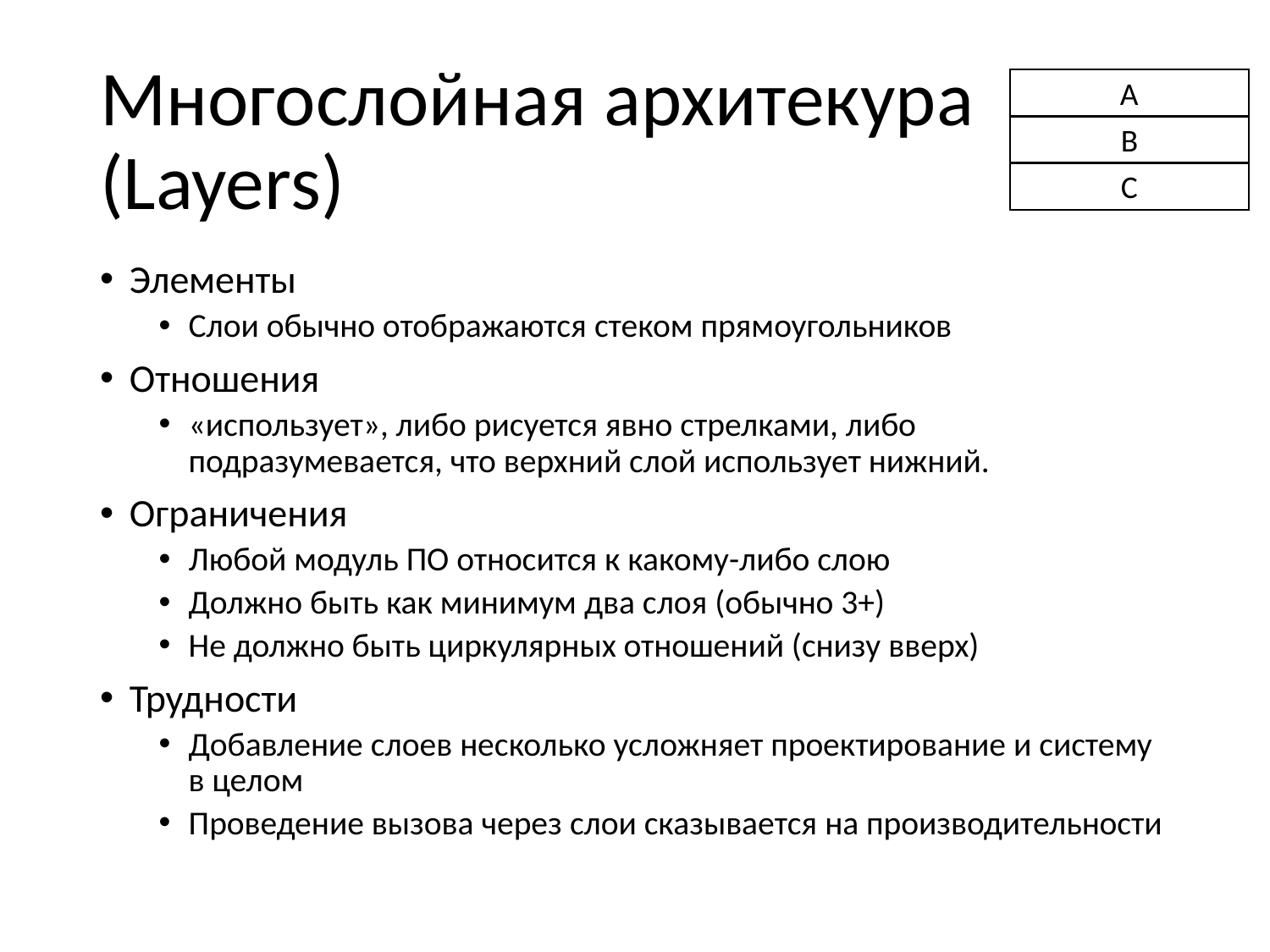

# Многослойная архитекура (Layers)
А
B
C
Элементы
Слои обычно отображаются стеком прямоугольников
Отношения
«использует», либо рисуется явно стрелками, либо подразумевается, что верхний слой использует нижний.
Ограничения
Любой модуль ПО относится к какому-либо слою
Должно быть как минимум два слоя (обычно 3+)
Не должно быть циркулярных отношений (снизу вверх)
Трудности
Добавление слоев несколько усложняет проектирование и систему в целом
Проведение вызова через слои сказывается на производительности